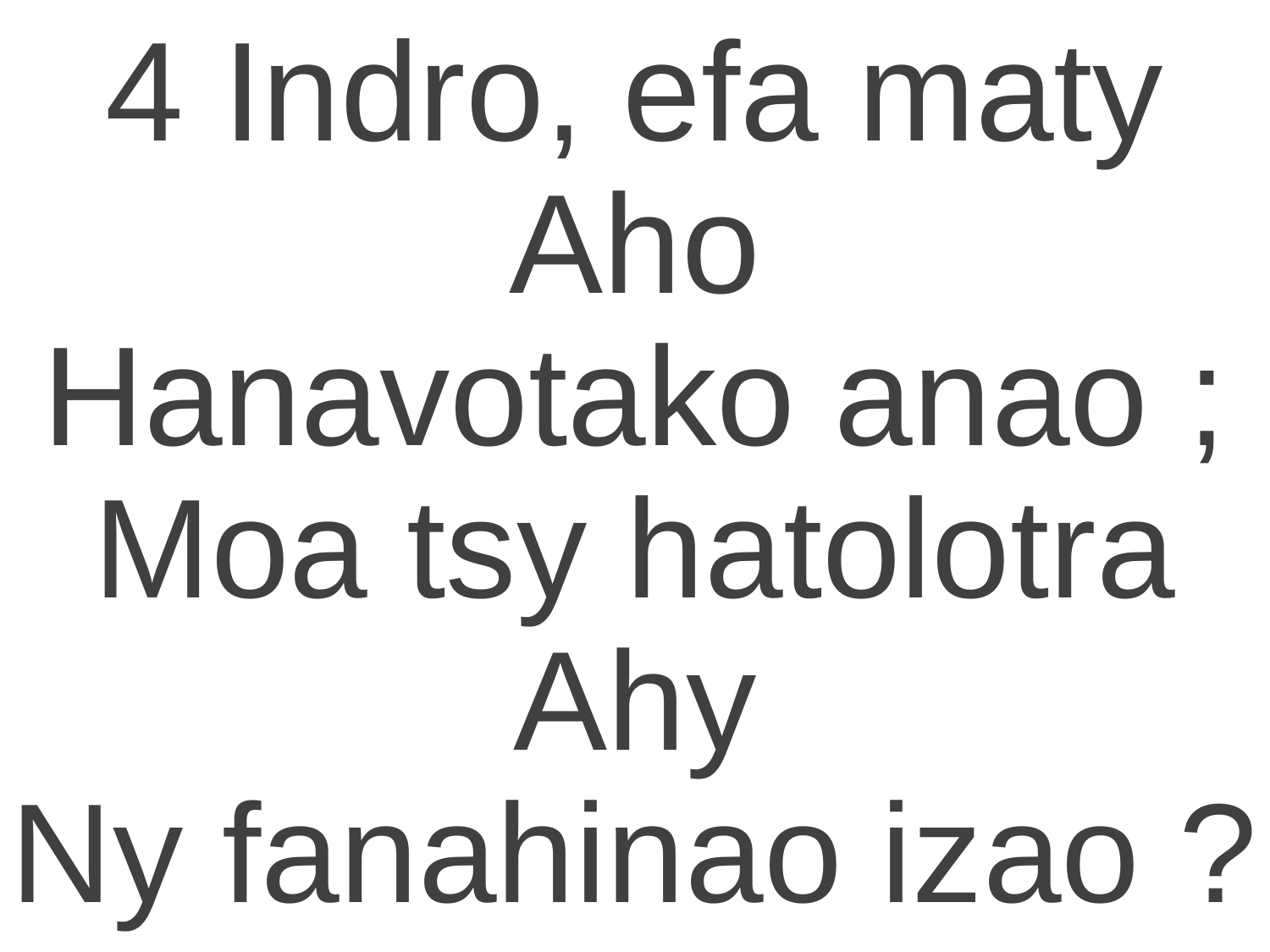

4 Indro, efa maty Aho
Hanavotako anao ;
Moa tsy hatolotra Ahy
Ny fanahinao izao ?